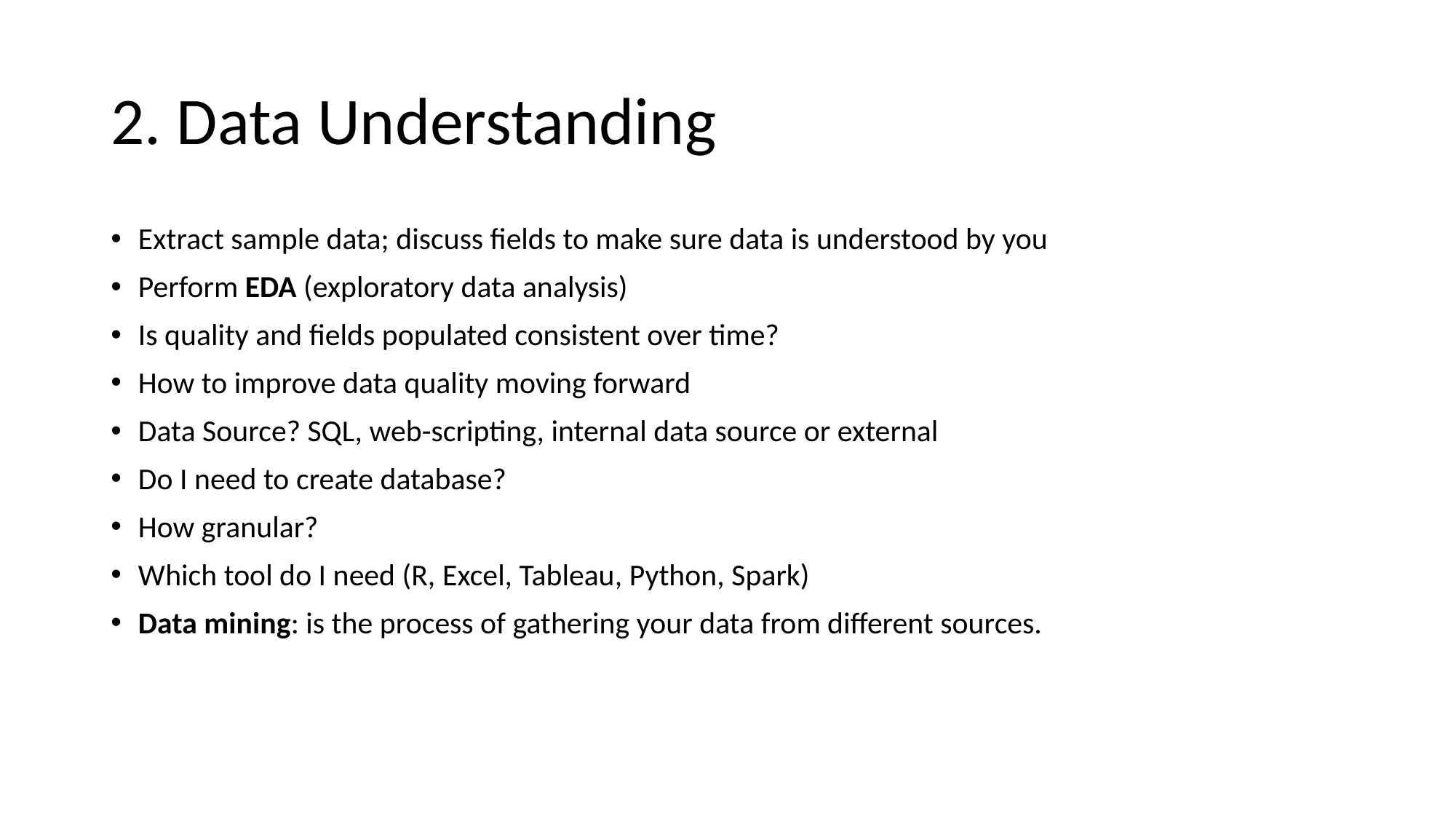

# 2. Data Understanding
Extract sample data; discuss fields to make sure data is understood by you
Perform EDA (exploratory data analysis)
Is quality and fields populated consistent over time?
How to improve data quality moving forward
Data Source? SQL, web-scripting, internal data source or external
Do I need to create database?
How granular?
Which tool do I need (R, Excel, Tableau, Python, Spark)
Data mining: is the process of gathering your data from different sources.